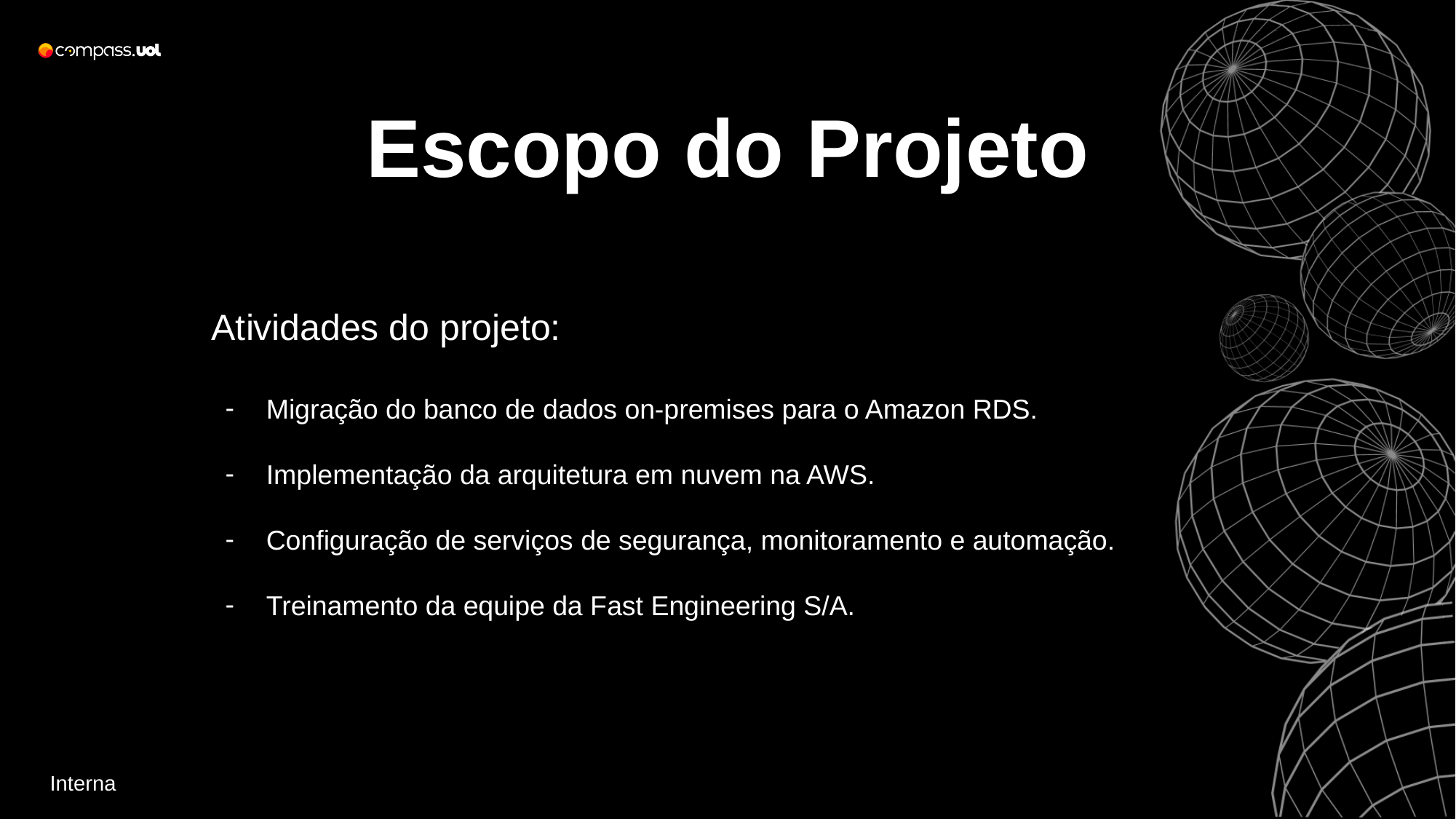

Escopo do Projeto
Atividades do projeto:

Migração do banco de dados on-premises para o Amazon RDS.

Implementação da arquitetura em nuvem na AWS.

Configuração de serviços de segurança, monitoramento e automação.

Treinamento da equipe da Fast Engineering S/A.

Interna